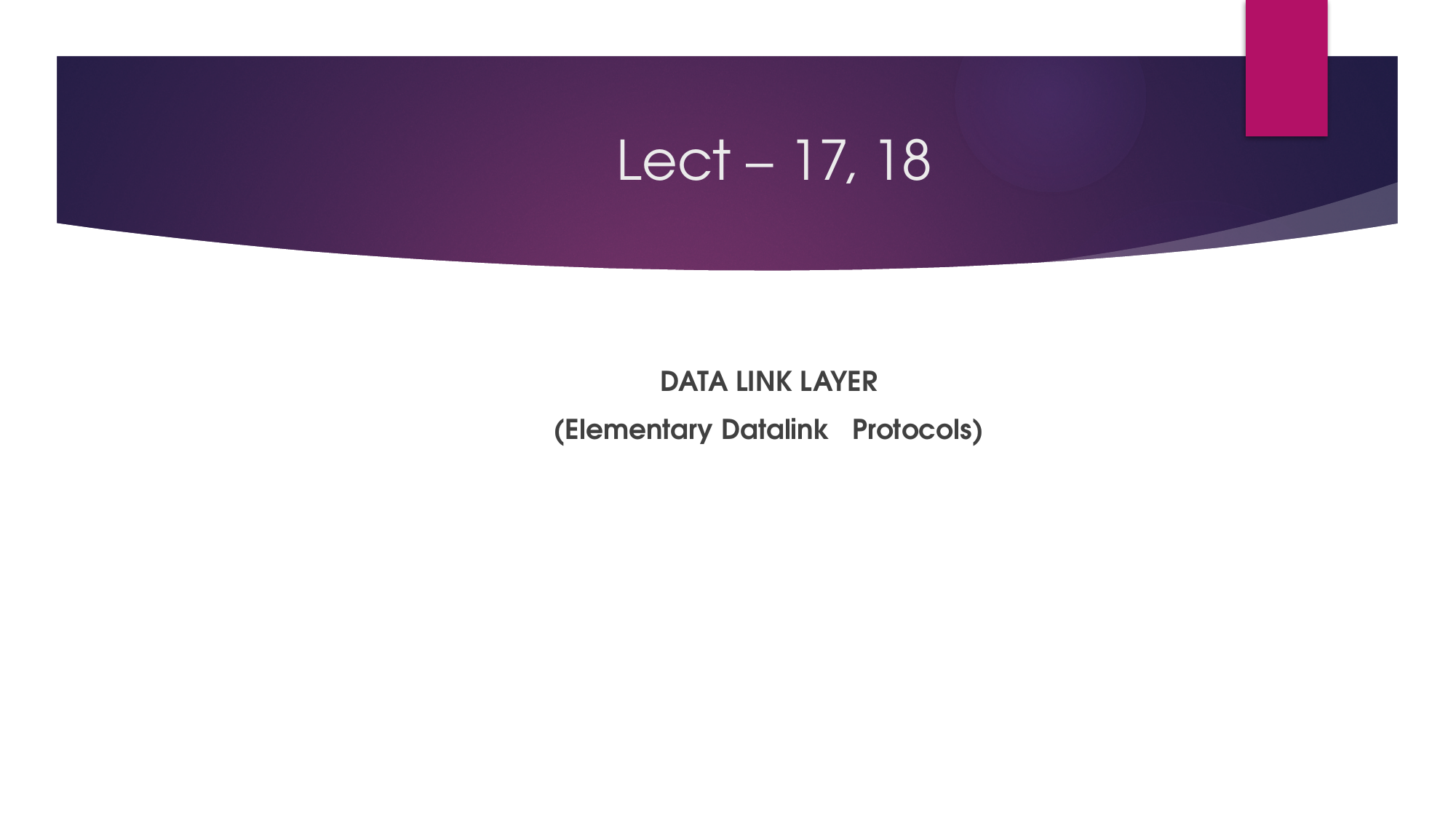

# Lect – 17, 18

                                                                   DATA LINK LAYER
                                                     (Elementary Datalink   Protocols)